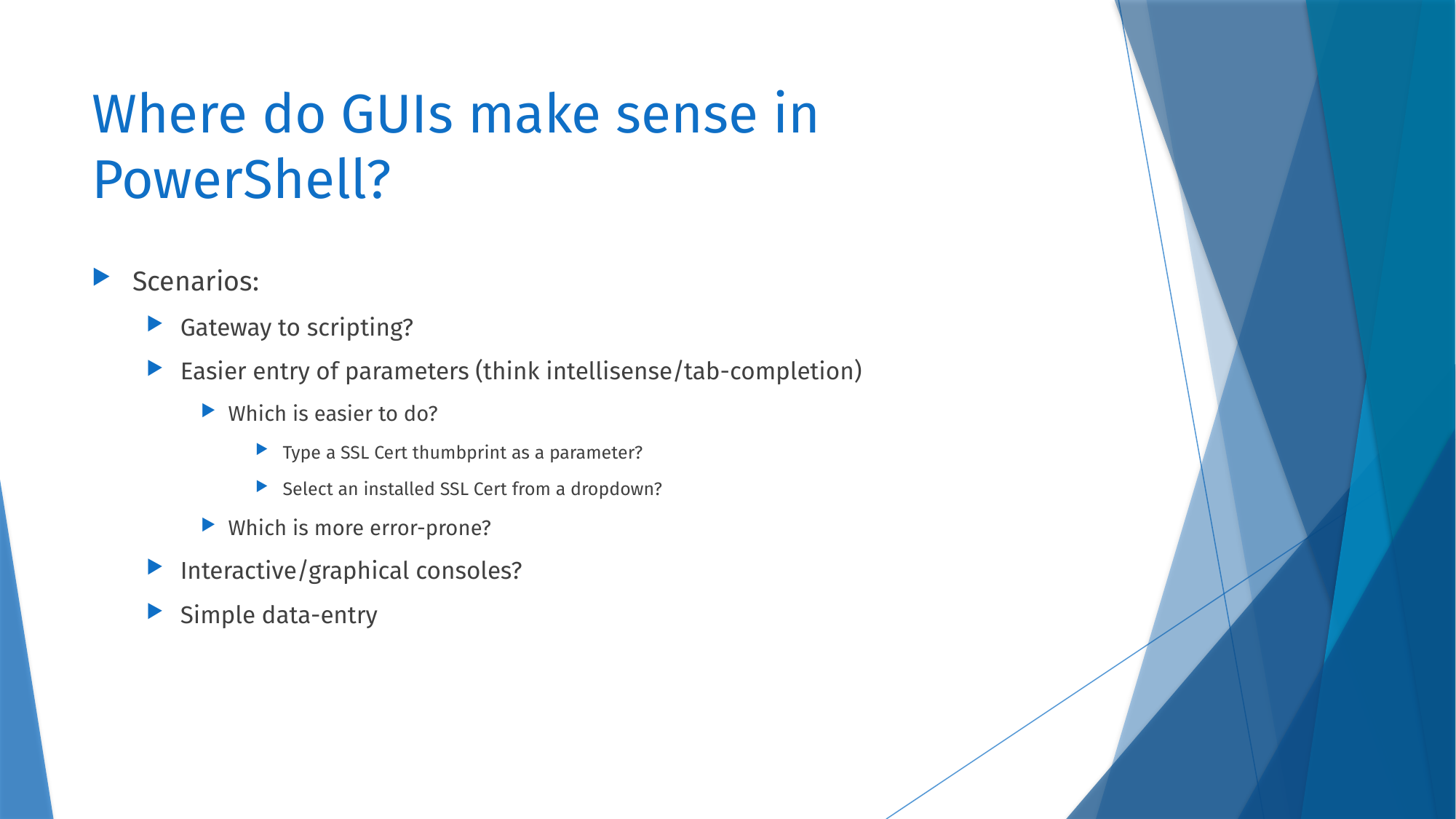

# Where do GUIs make sense in PowerShell?
Scenarios:
Gateway to scripting?
Easier entry of parameters (think intellisense/tab-completion)
Which is easier to do?
Type a SSL Cert thumbprint as a parameter?
Select an installed SSL Cert from a dropdown?
Which is more error-prone?
Interactive/graphical consoles?
Simple data-entry